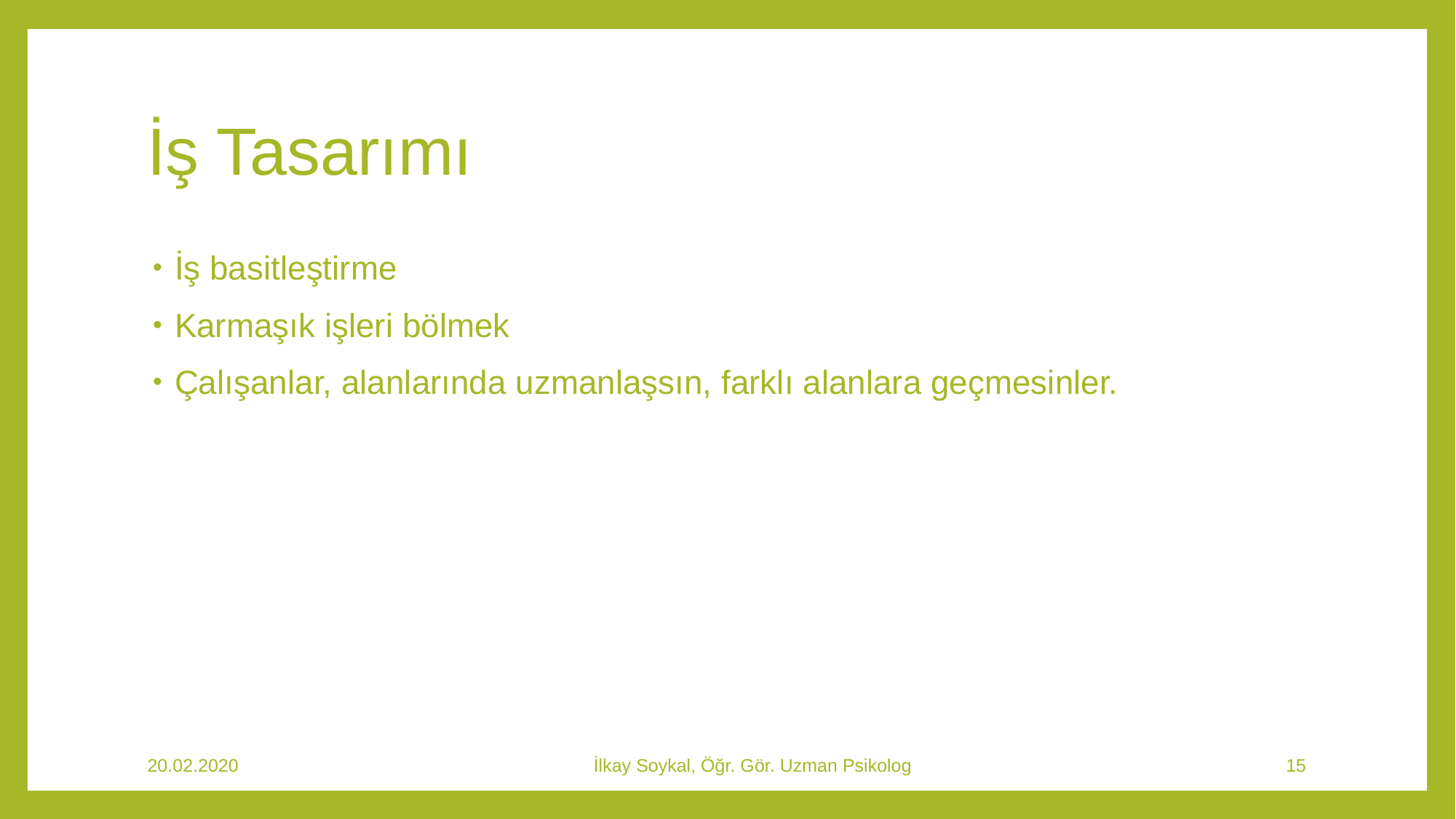

# İş Tasarımı
İş basitleştirme
Karmaşık işleri bölmek
Çalışanlar, alanlarında uzmanlaşsın, farklı alanlara geçmesinler.
20.02.2020
İlkay Soykal, Öğr. Gör. Uzman Psikolog
15